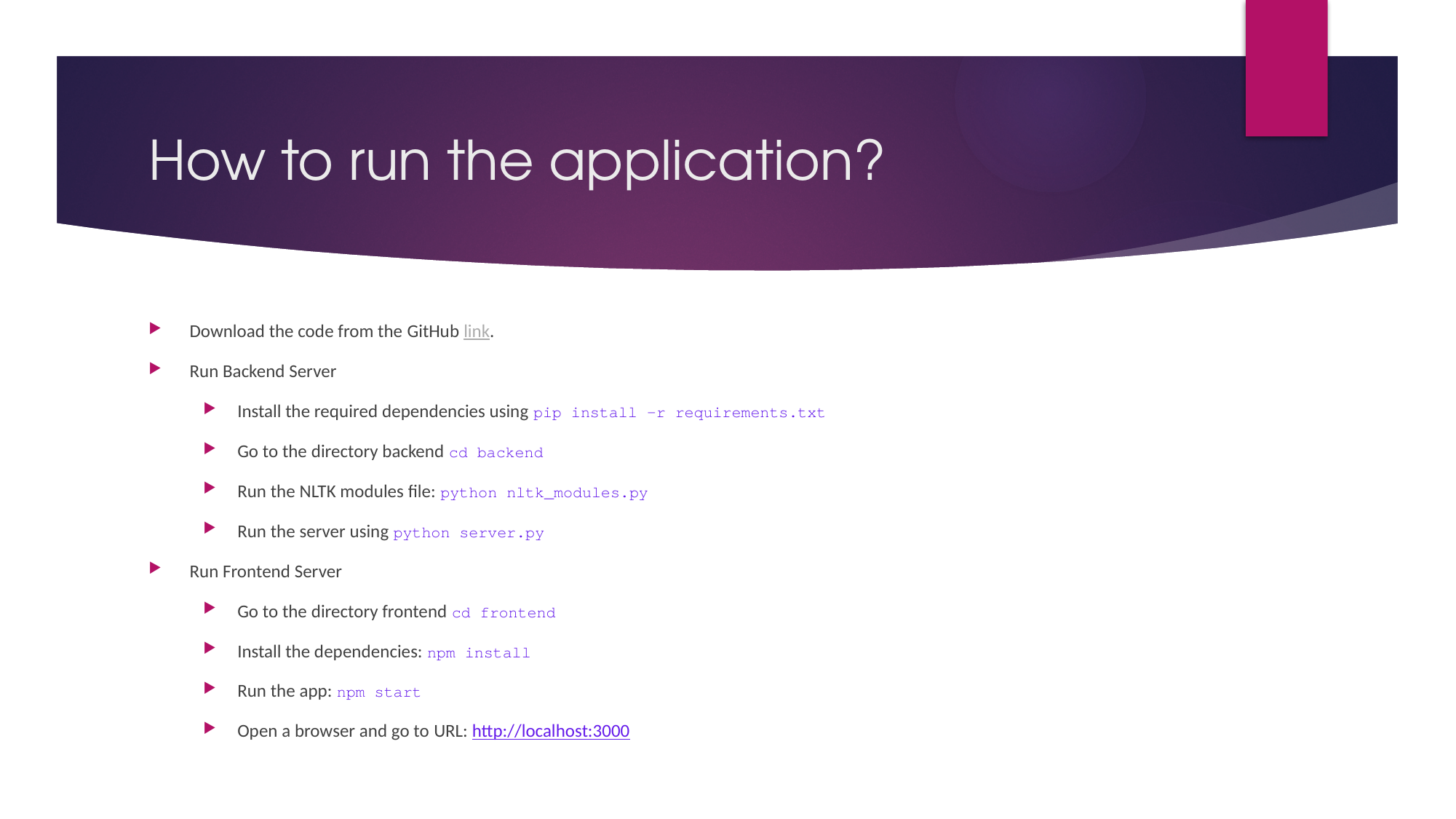

# How to run the application?
Download the code from the GitHub link.
Run Backend Server
Install the required dependencies using pip install -r requirements.txt
Go to the directory backend cd backend
Run the NLTK modules file: python nltk_modules.py
Run the server using python server.py
Run Frontend Server
Go to the directory frontend cd frontend
Install the dependencies: npm install
Run the app: npm start
Open a browser and go to URL: http://localhost:3000